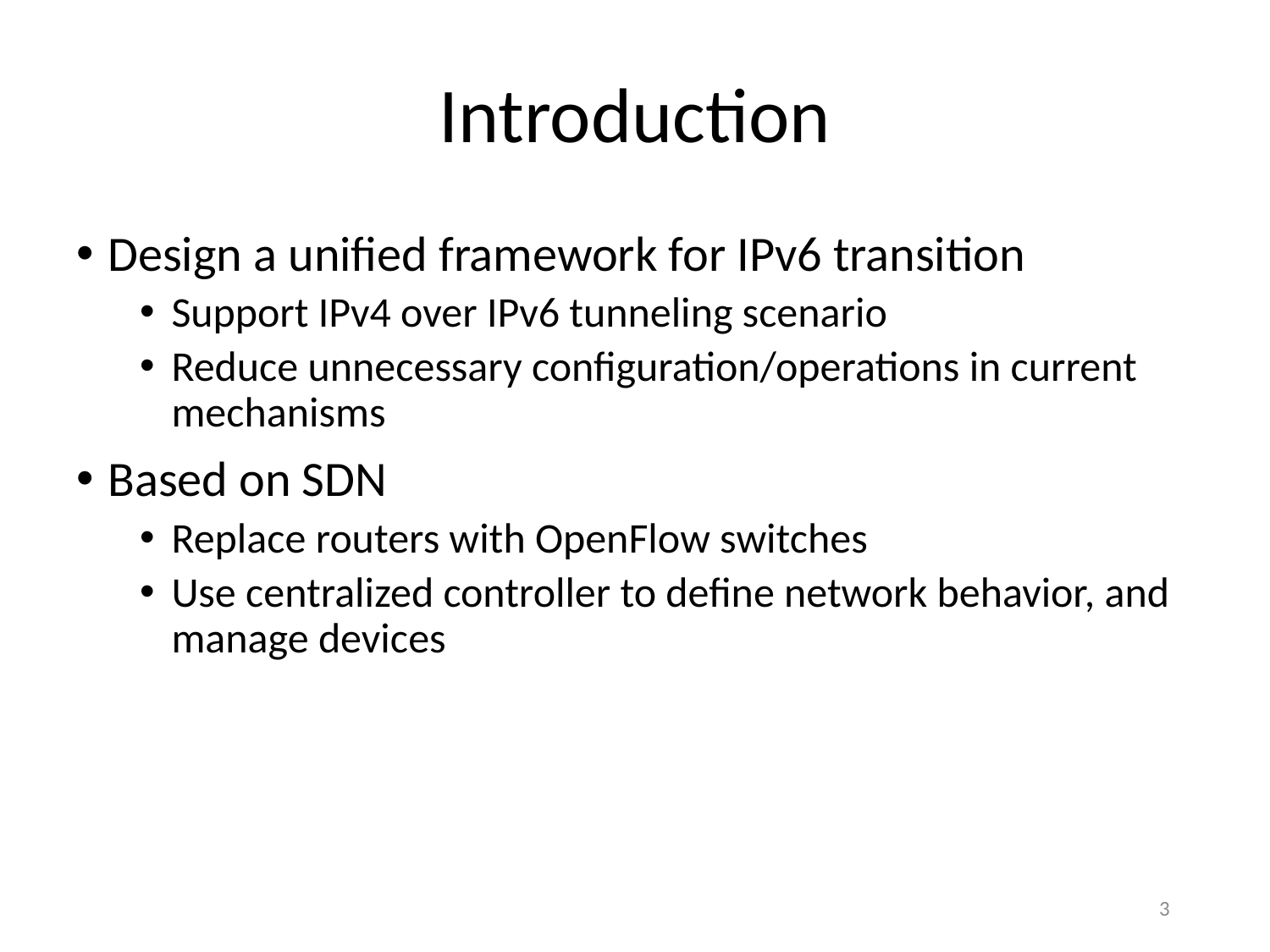

# Introduction
Design a unified framework for IPv6 transition
Support IPv4 over IPv6 tunneling scenario
Reduce unnecessary configuration/operations in current mechanisms
Based on SDN
Replace routers with OpenFlow switches
Use centralized controller to define network behavior, and manage devices
3